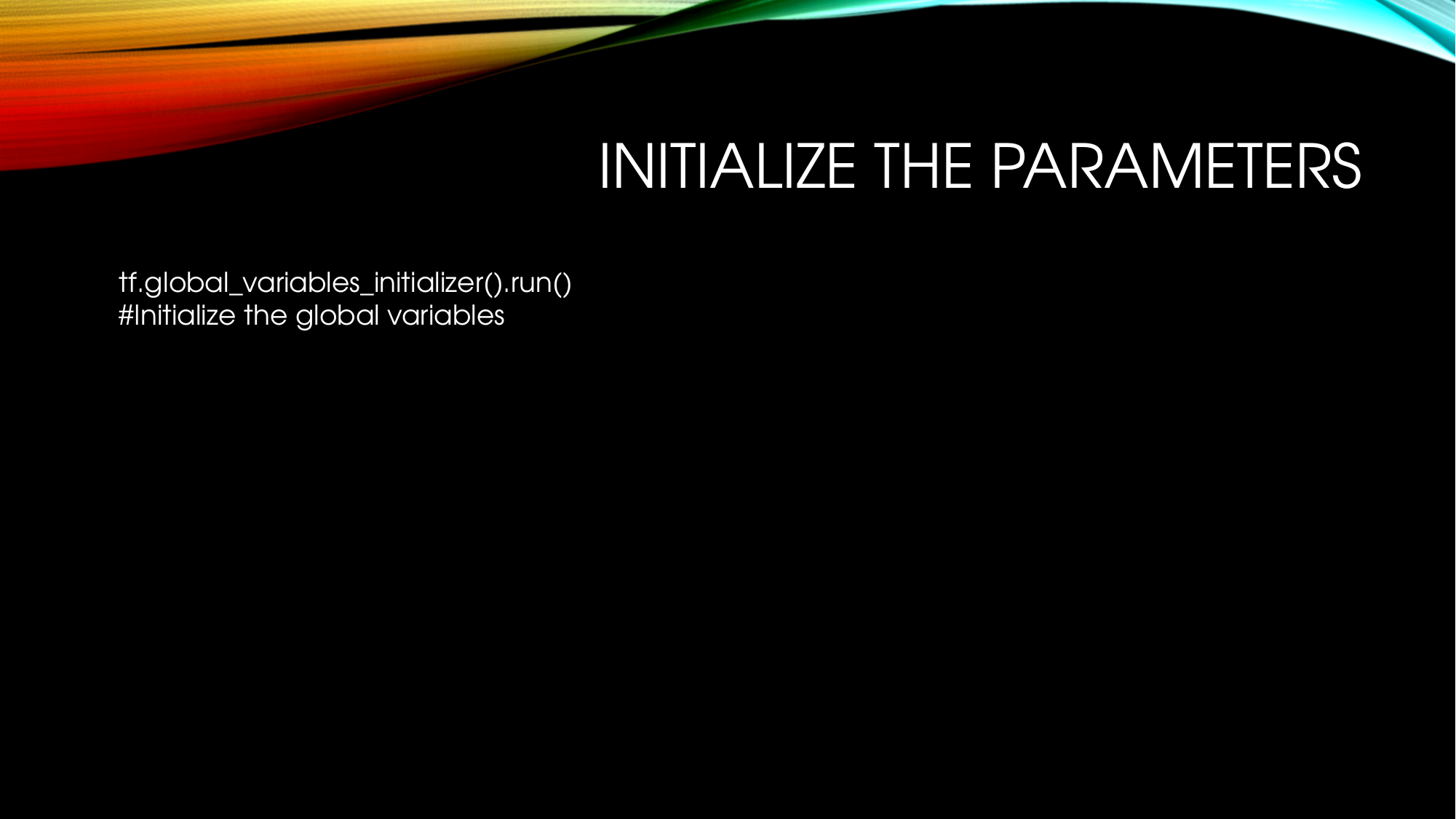

# Initialize the parameters
tf.global_variables_initializer().run()
#Initialize the global variables